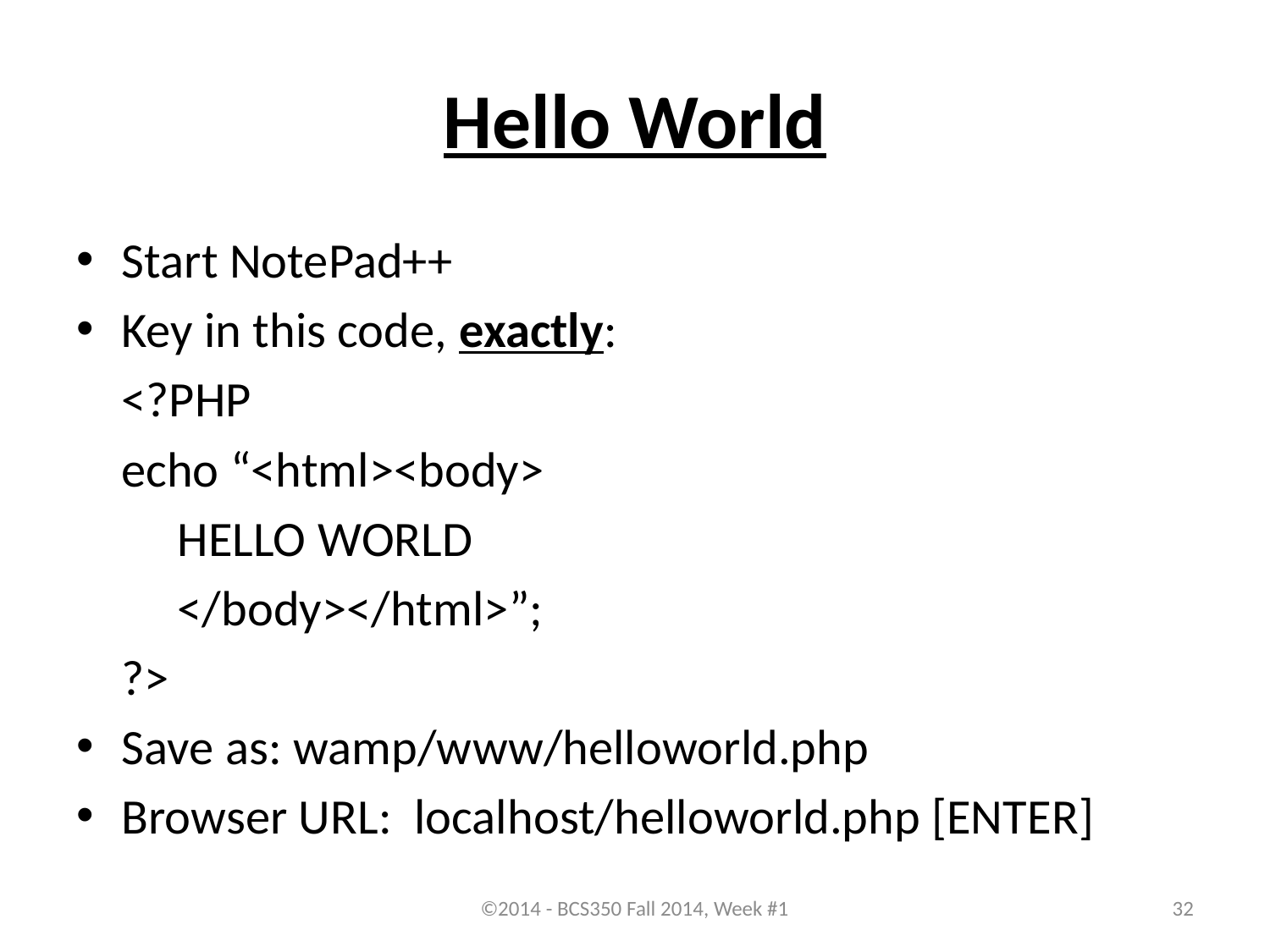

# Hello World
Start NotePad++
Key in this code, exactly:
	<?PHP
	echo “<html><body>
		     HELLO WORLD
		     </body></html>”;
	?>
Save as: wamp/www/helloworld.php
Browser URL:  localhost/helloworld.php [ENTER]
©2014 - BCS350 Fall 2014, Week #1
32